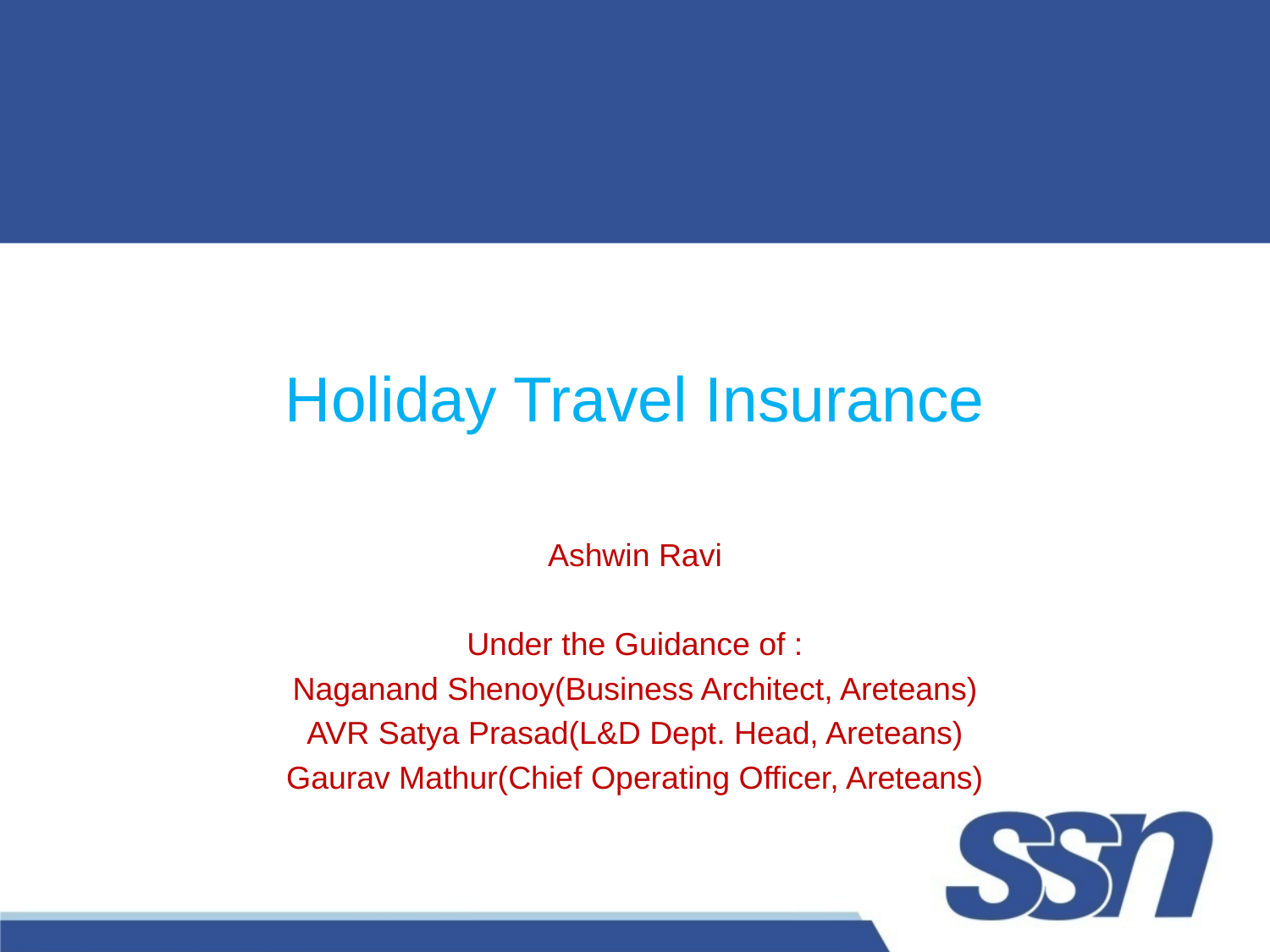

# Holiday Travel Insurance
Ashwin Ravi

Under the Guidance of :
Naganand Shenoy(Business Architect, Areteans)
AVR Satya Prasad(L&D Dept. Head, Areteans)
Gaurav Mathur(Chief Operating Officer, Areteans)